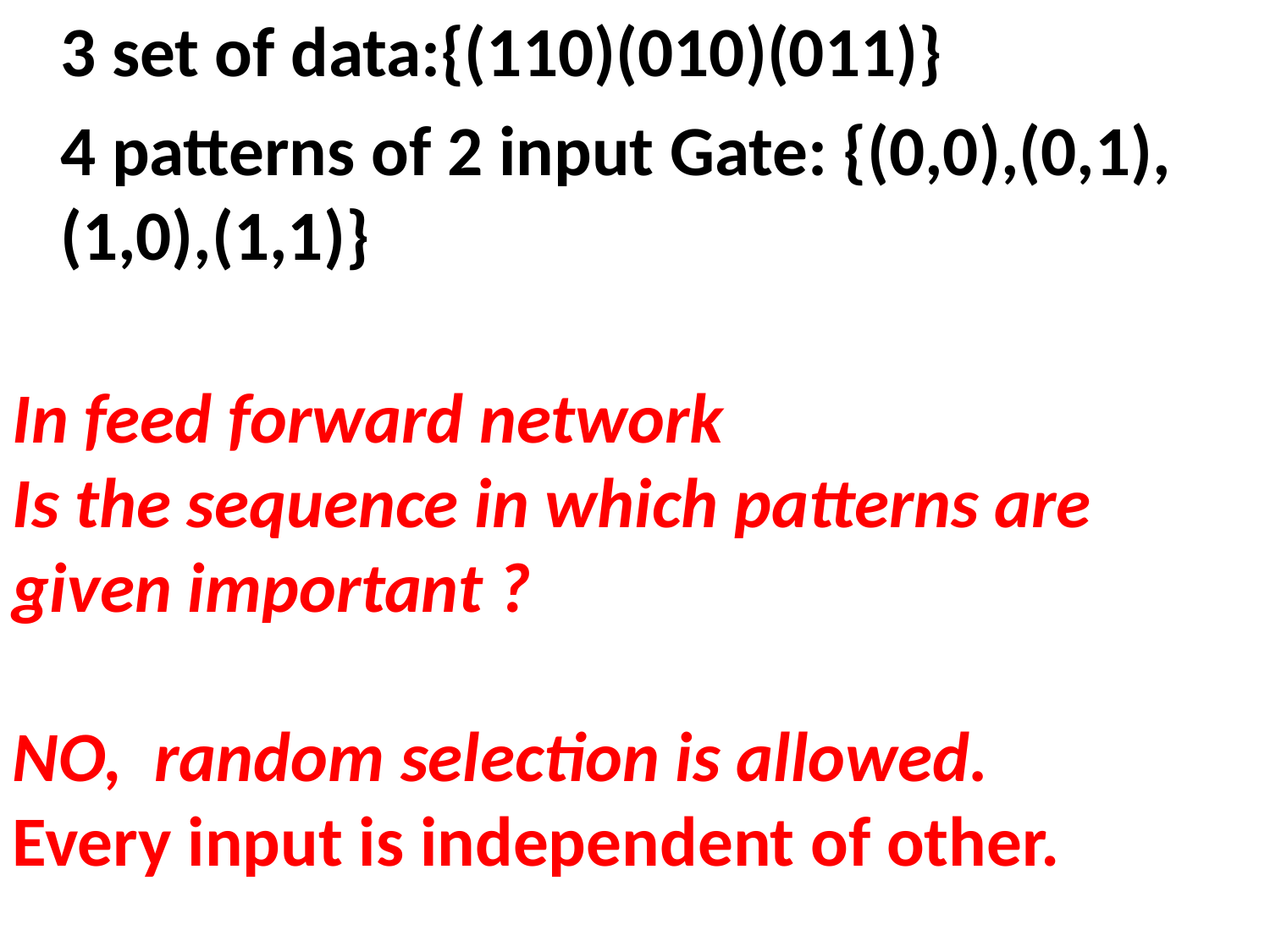

3 set of data:{(110)(010)(011)}
	4 patterns of 2 input Gate: {(0,0),(0,1),(1,0),(1,1)}

In feed forward network
Is the sequence in which patterns are given important ?

NO,  random selection is allowed.
Every input is independent of other.